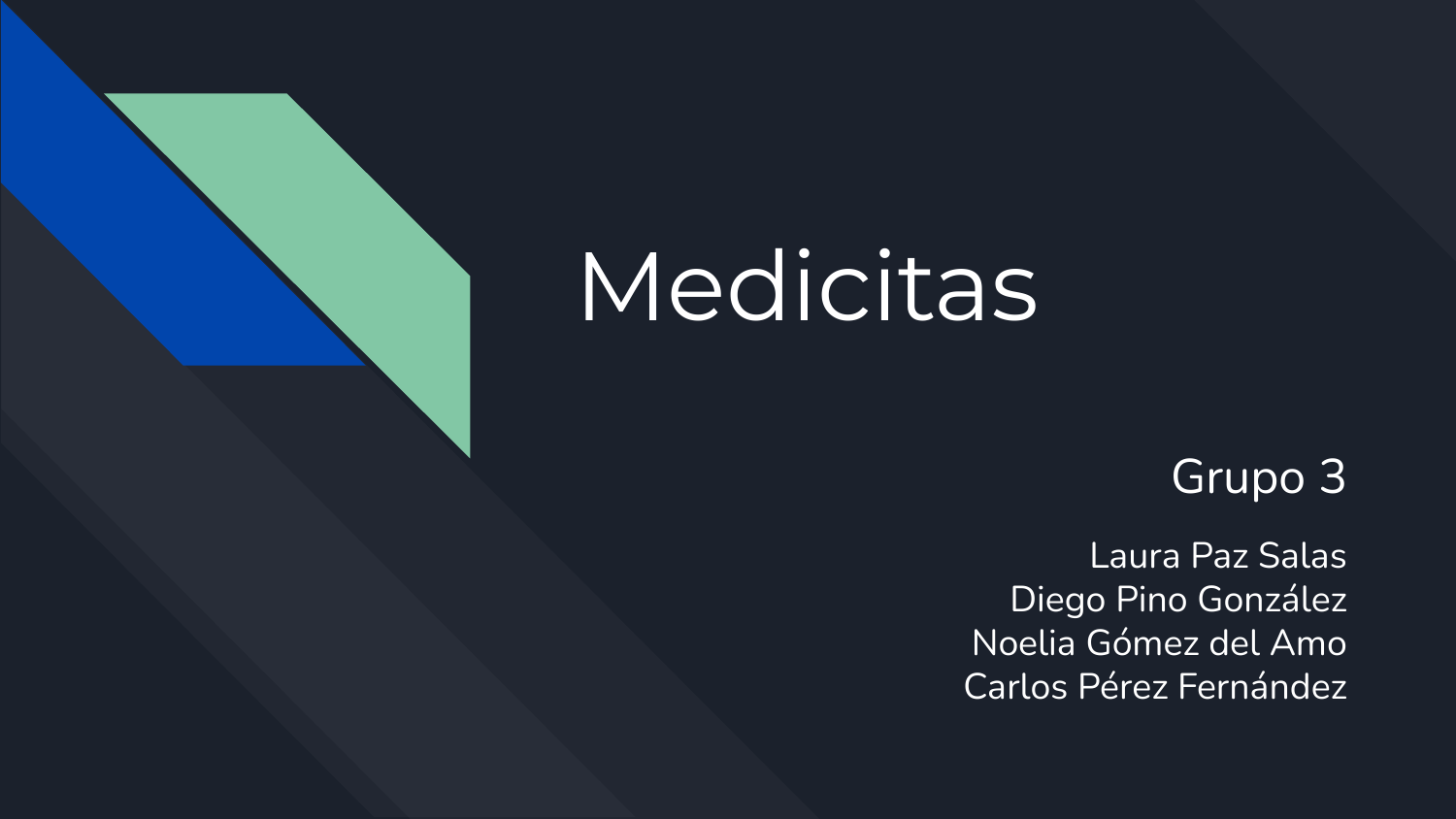

# Medicitas
Grupo 3
Laura Paz Salas
Diego Pino González
Noelia Gómez del Amo
Carlos Pérez Fernández